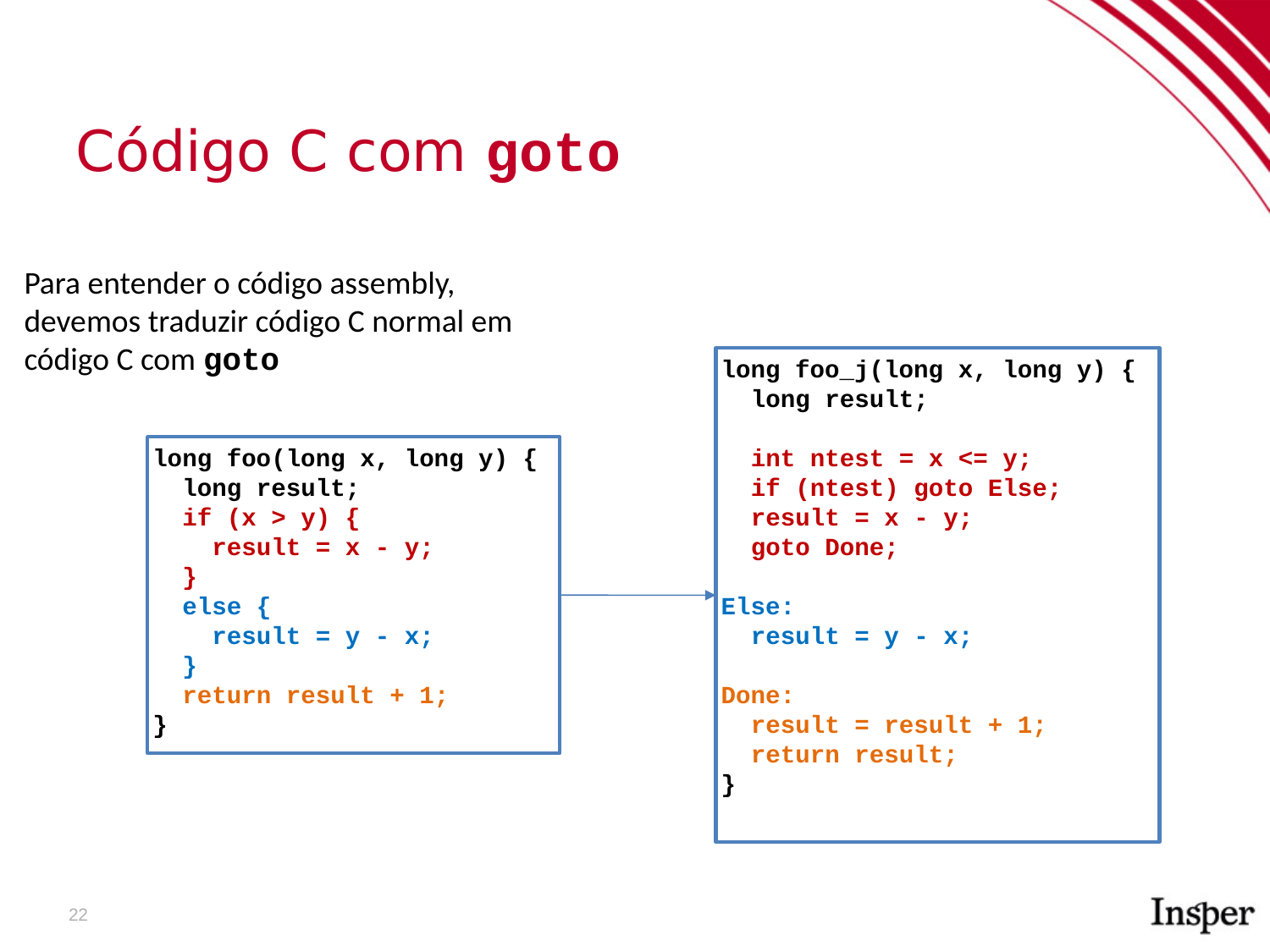

Código C com goto
Para entender o código assembly, devemos traduzir código C normal em código C com goto
long foo_j(long x, long y) {
  long result;

  int ntest = x <= y;
  if (ntest) goto Else;
  result = x - y;
  goto Done;

Else:
  result = y - x;

Done:
  result = result + 1;
  return result;
}
long foo(long x, long y) {
  long result;
  if (x > y) {
    result = x - y;
  }
  else {
    result = y - x;
  }
  return result + 1;
}

22